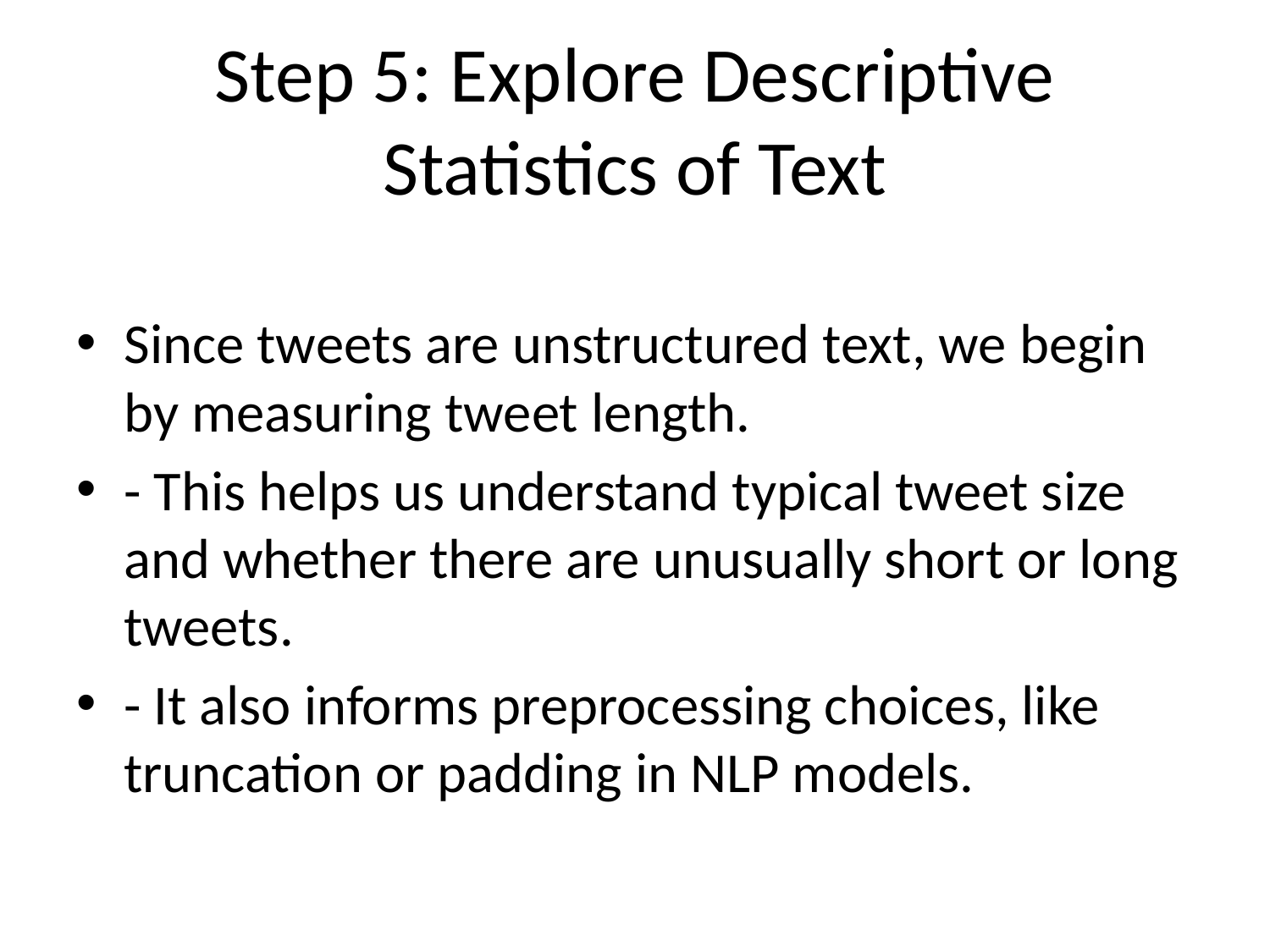

# Step 5: Explore Descriptive Statistics of Text

Since tweets are unstructured text, we begin by measuring tweet length.
- This helps us understand typical tweet size and whether there are unusually short or long tweets.
- It also informs preprocessing choices, like truncation or padding in NLP models.